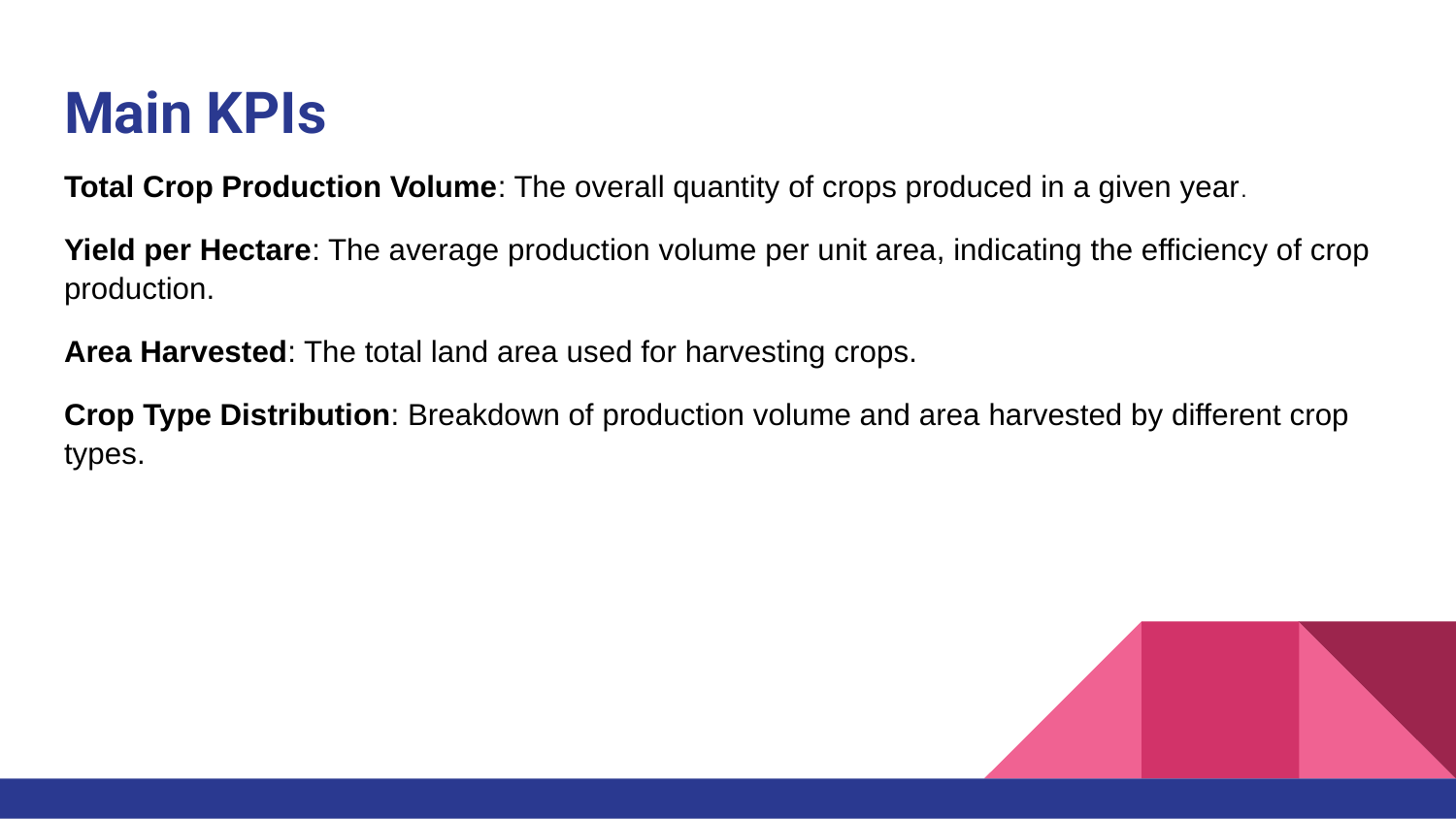

# Main KPIs
Total Crop Production Volume: The overall quantity of crops produced in a given year.
Yield per Hectare: The average production volume per unit area, indicating the efficiency of crop production.
Area Harvested: The total land area used for harvesting crops.
Crop Type Distribution: Breakdown of production volume and area harvested by different crop types.